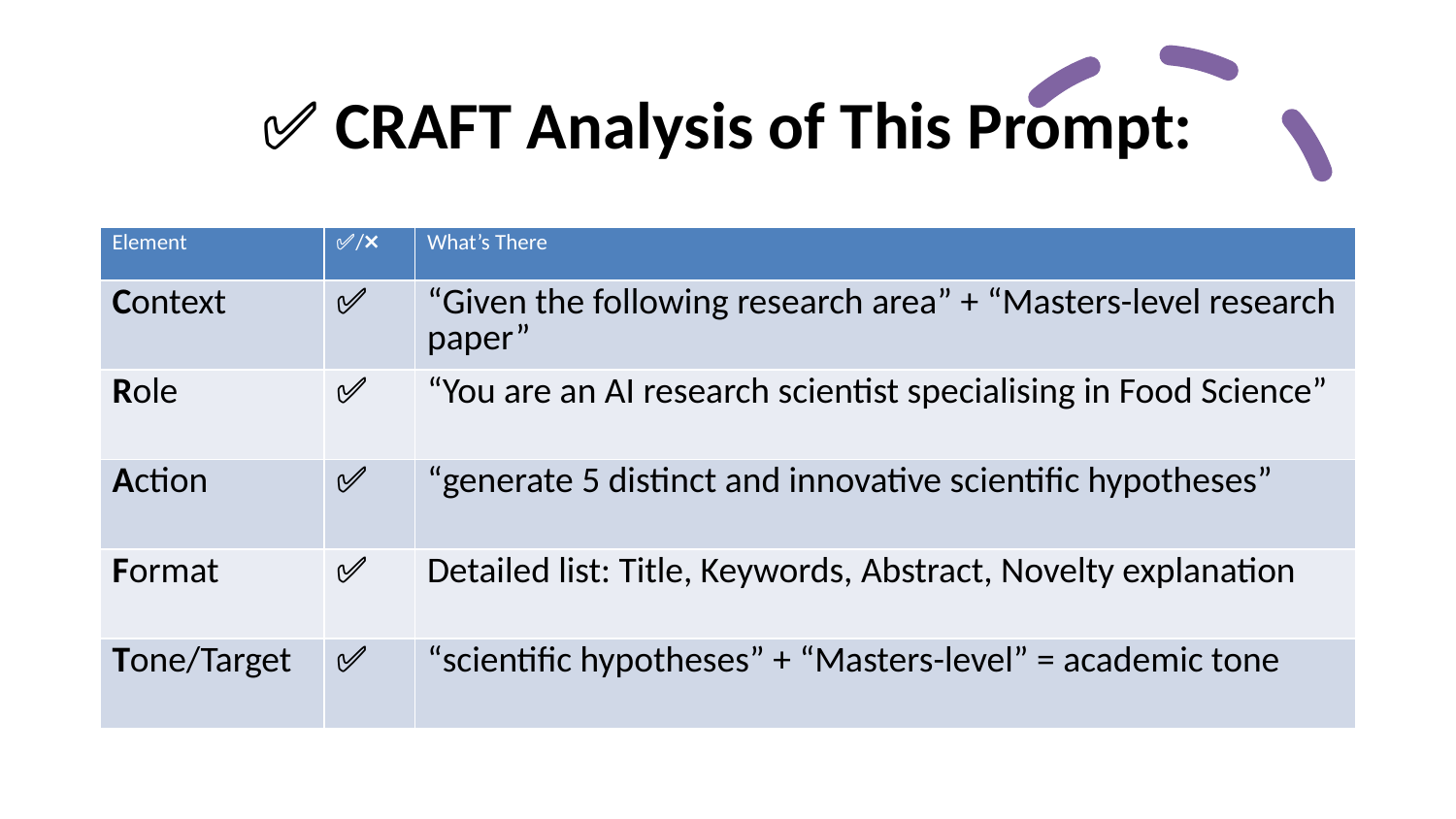

# ✅ CRAFT Analysis of This Prompt:

| Element | ✅/❌ | What’s There |
| --- | --- | --- |
| Context | ✅ | “Given the following research area” + “Masters-level research paper” |
| Role | ✅ | “You are an AI research scientist specialising in Food Science” |
| Action | ✅ | “generate 5 distinct and innovative scientific hypotheses” |
| Format | ✅ | Detailed list: Title, Keywords, Abstract, Novelty explanation |
| Tone/Target | ✅ | “scientific hypotheses” + “Masters-level” = academic tone |